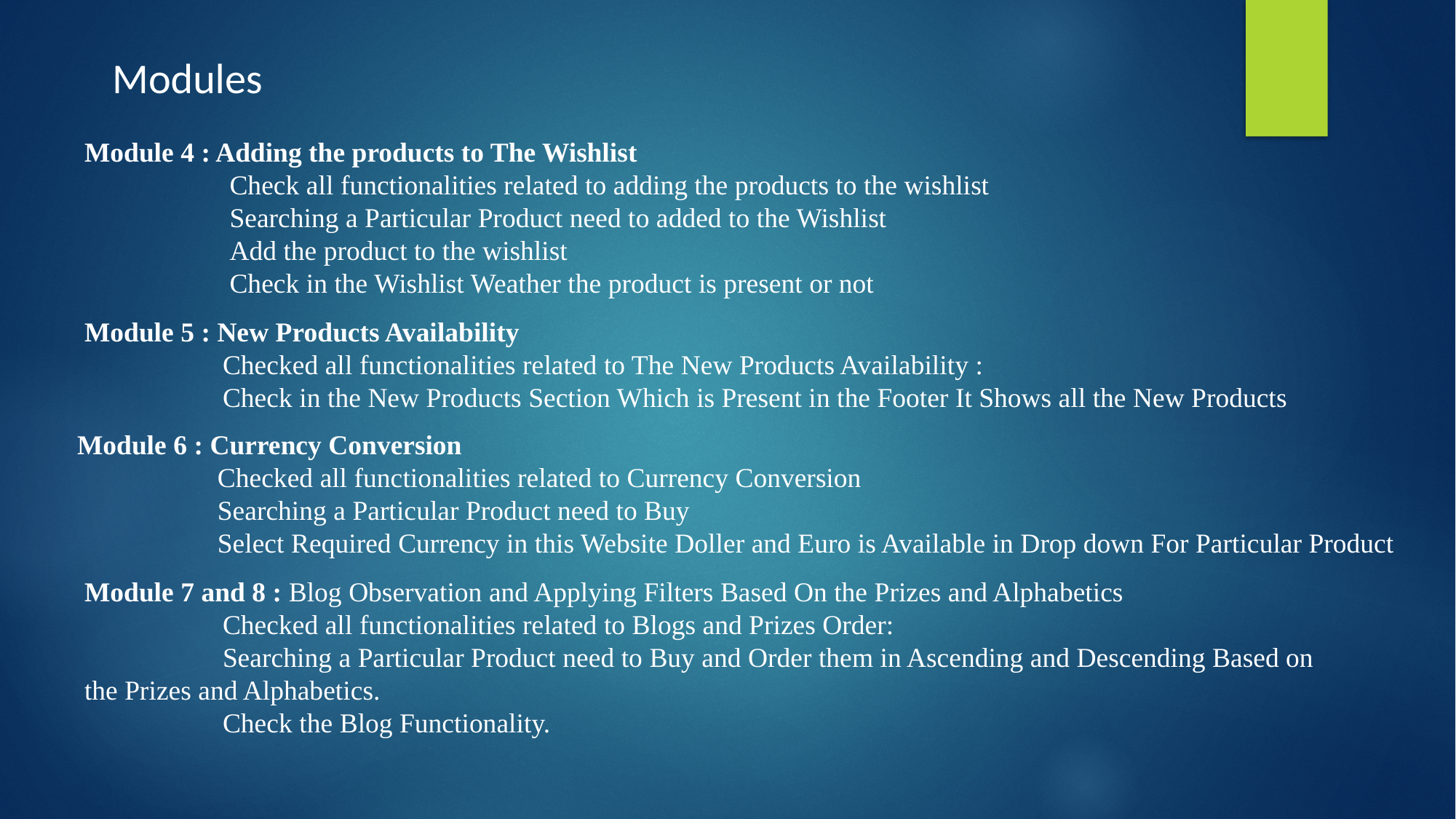

Modules
Module 4 : Adding the products to The Wishlist
                     Check all functionalities related to adding the products to the wishlist
                     Searching a Particular Product need to added to the Wishlist
                     Add the product to the wishlist
                     Check in the Wishlist Weather the product is present or not

Module 5 : New Products Availability
                    Checked all functionalities related to The New Products Availability :
                    Check in the New Products Section Which is Present in the Footer It Shows all the New Products

   Module 6 : Currency Conversion
                       Checked all functionalities related to Currency Conversion
                       Searching a Particular Product need to Buy
                       Select Required Currency in this Website Doller and Euro is Available in Drop down For Particular Product

Module 7 and 8 : Blog Observation and Applying Filters Based On the Prizes and Alphabetics
                    Checked all functionalities related to Blogs and Prizes Order:
                    Searching a Particular Product need to Buy and Order them in Ascending and Descending Based on   the Prizes and Alphabetics.
                    Check the Blog Functionality.